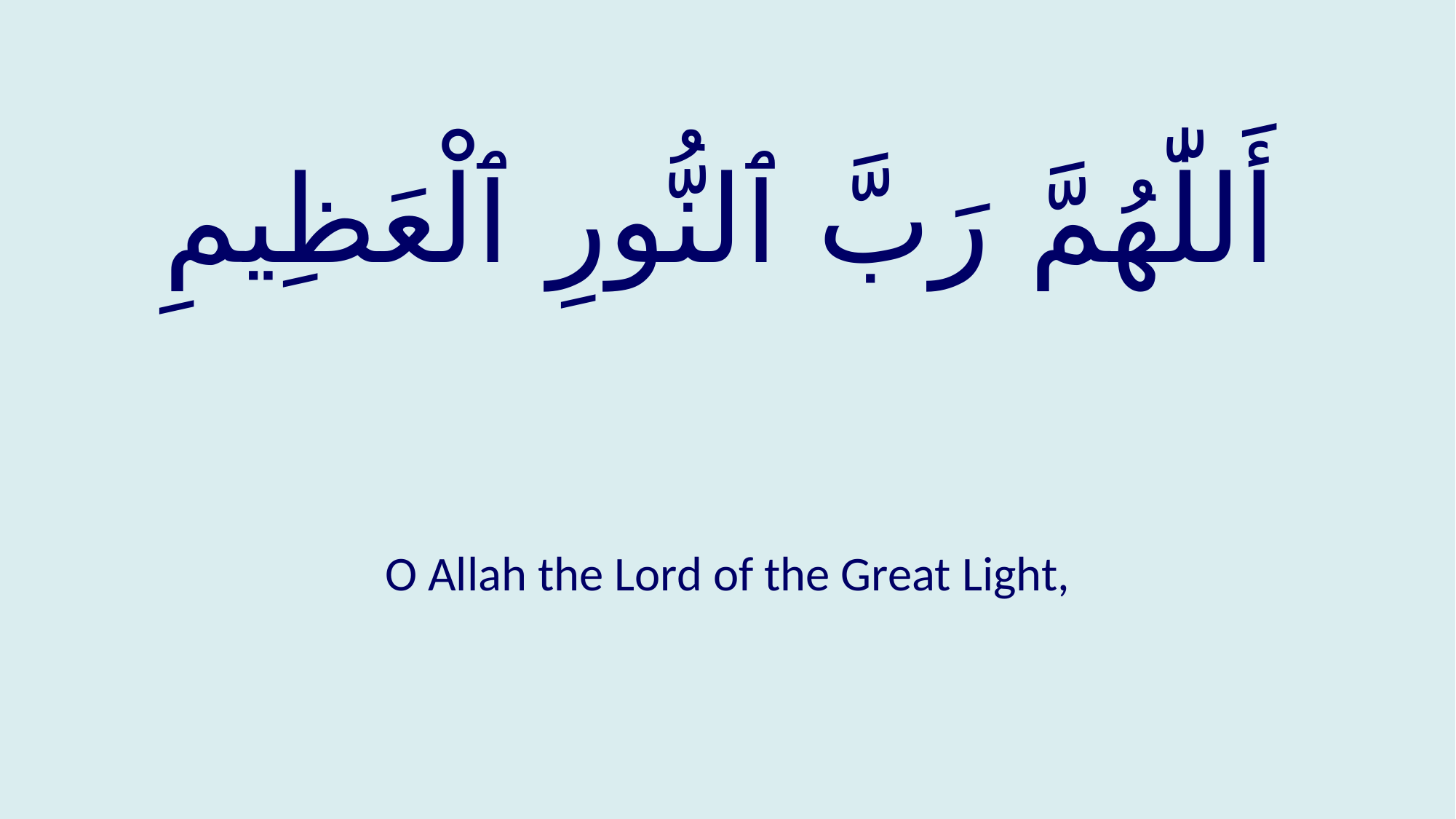

# أَللّٰهُمَّ رَبَّ ٱلنُّورِ ٱلْعَظِيمِ
O Allah the Lord of the Great Light,